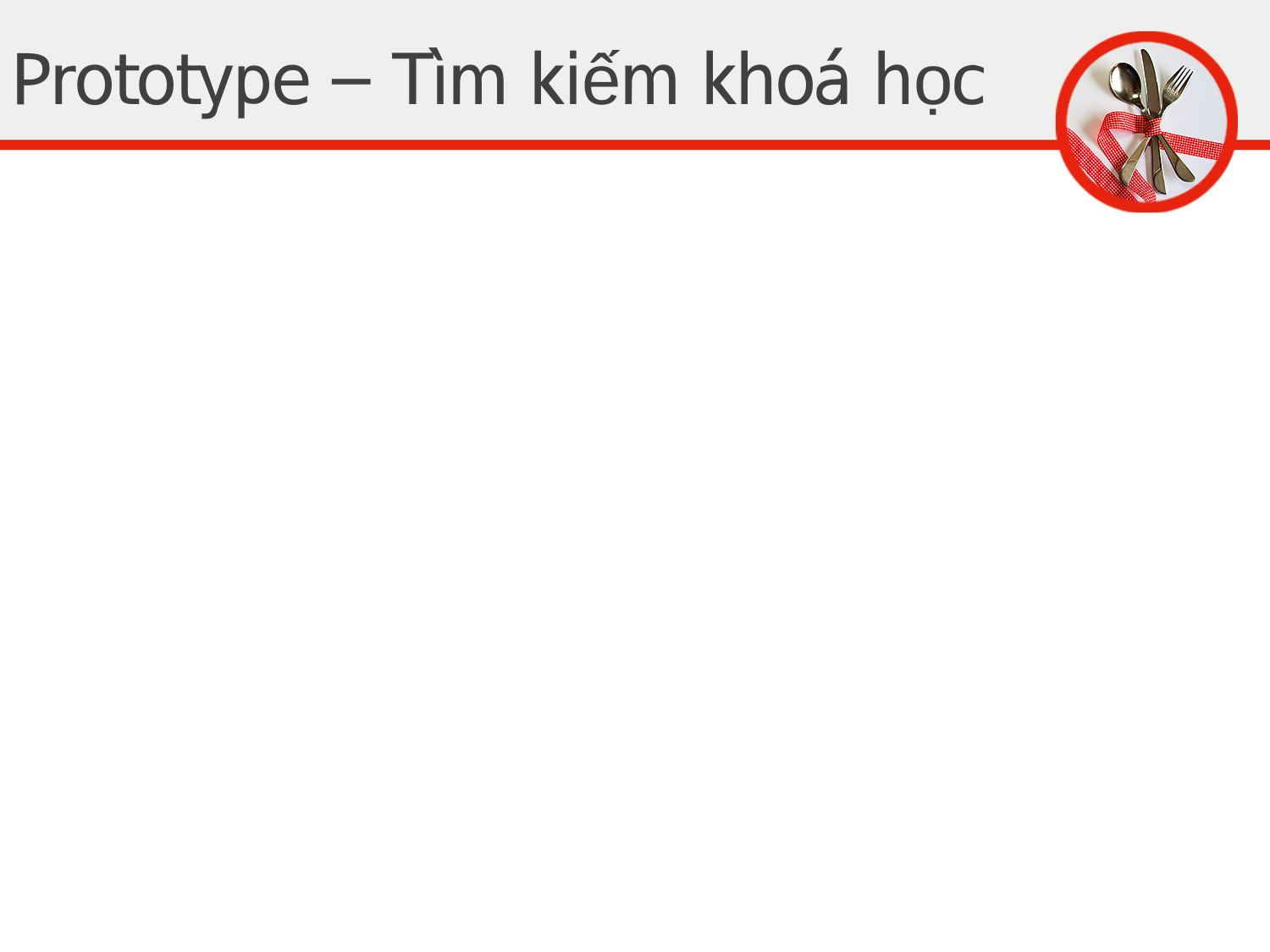

# Prototype – Tìm kiếm khoá học